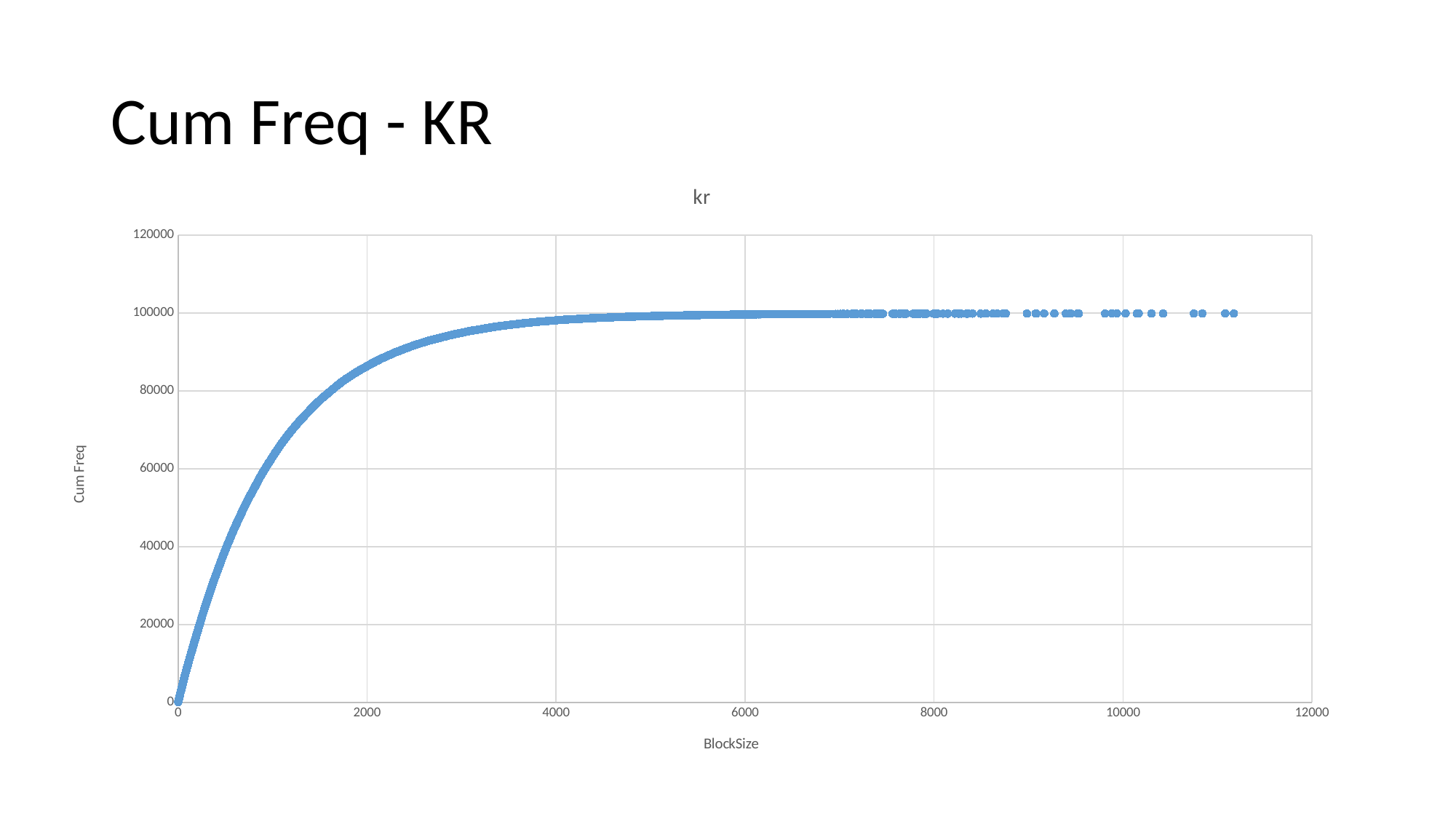

# Cum Freq - KR

### Chart:

| Category |  |
|---|---|

### Chart

| Category |
|---|